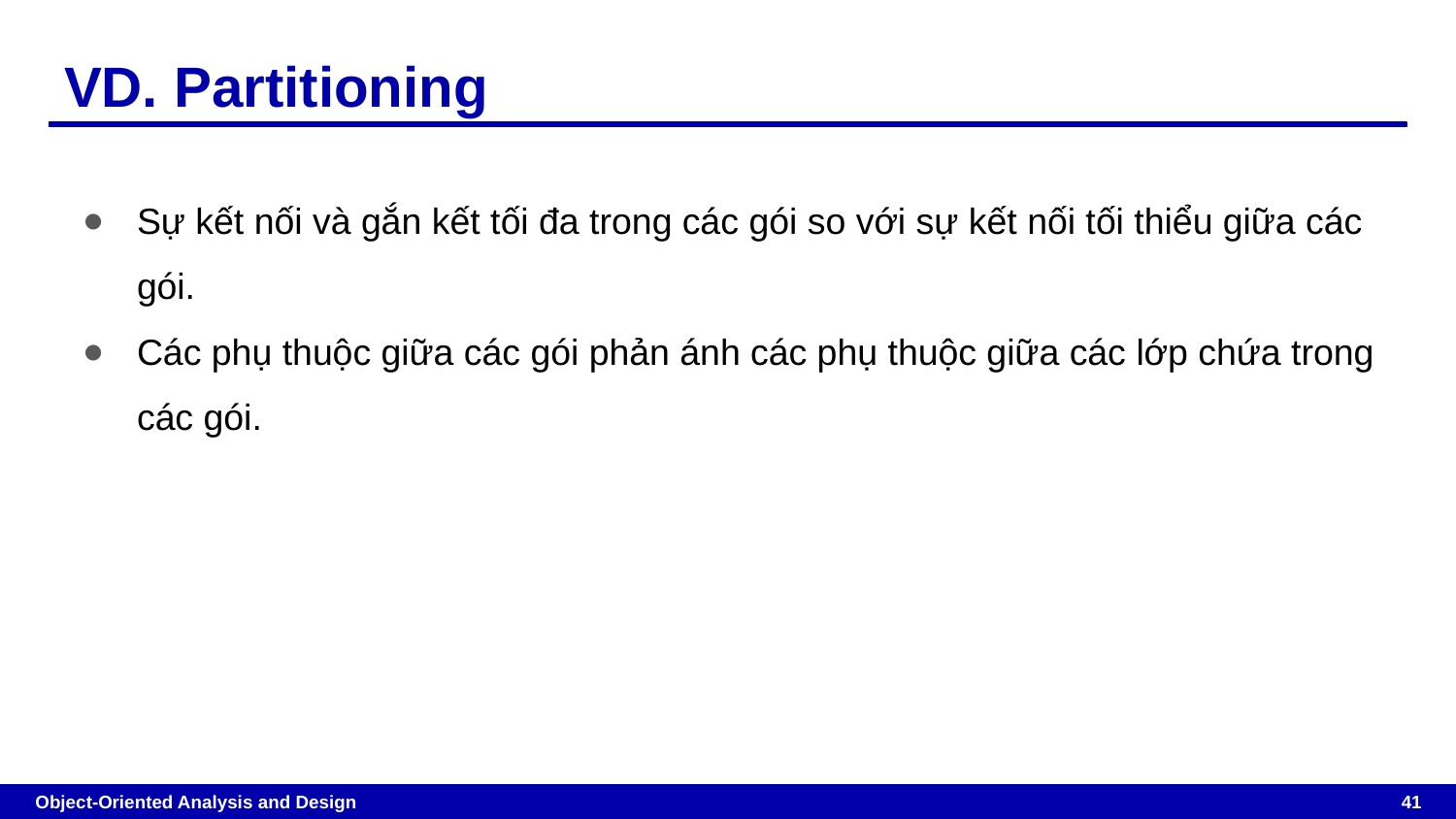

VD. Partitioning

Sự kết nối và gắn kết tối đa trong các gói so với sự kết nối tối thiểu giữa các gói.
Các phụ thuộc giữa các gói phản ánh các phụ thuộc giữa các lớp chứa trong các gói.

41
Object-Oriented Analysis and Design